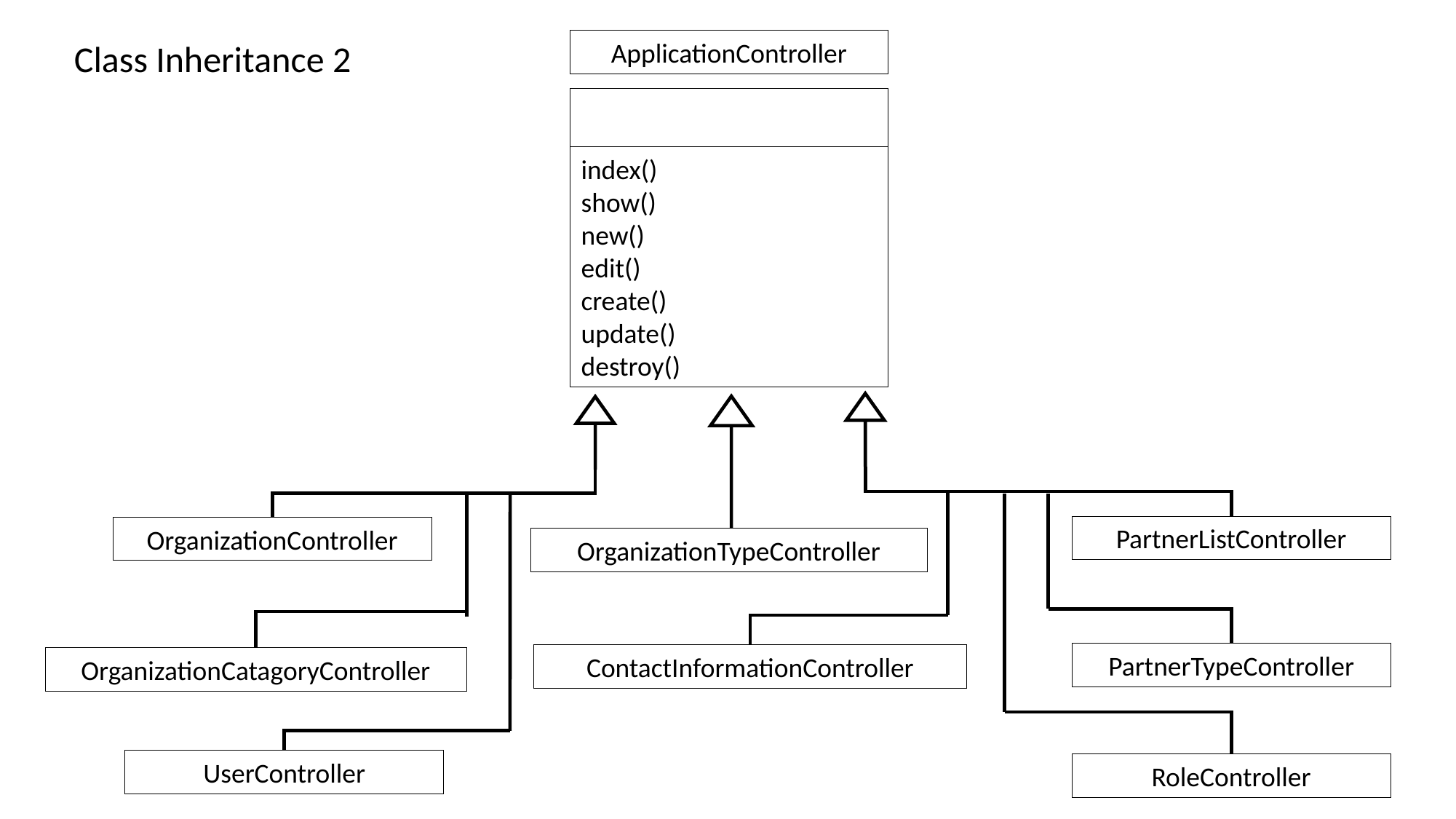

Class Inheritance 2
ApplicationController

index()
show()
new()
edit()
create()
update()
destroy()

PartnerListController
OrganizationController
OrganizationTypeController
PartnerTypeController
ContactInformationController
OrganizationCatagoryController
UserController
RoleController